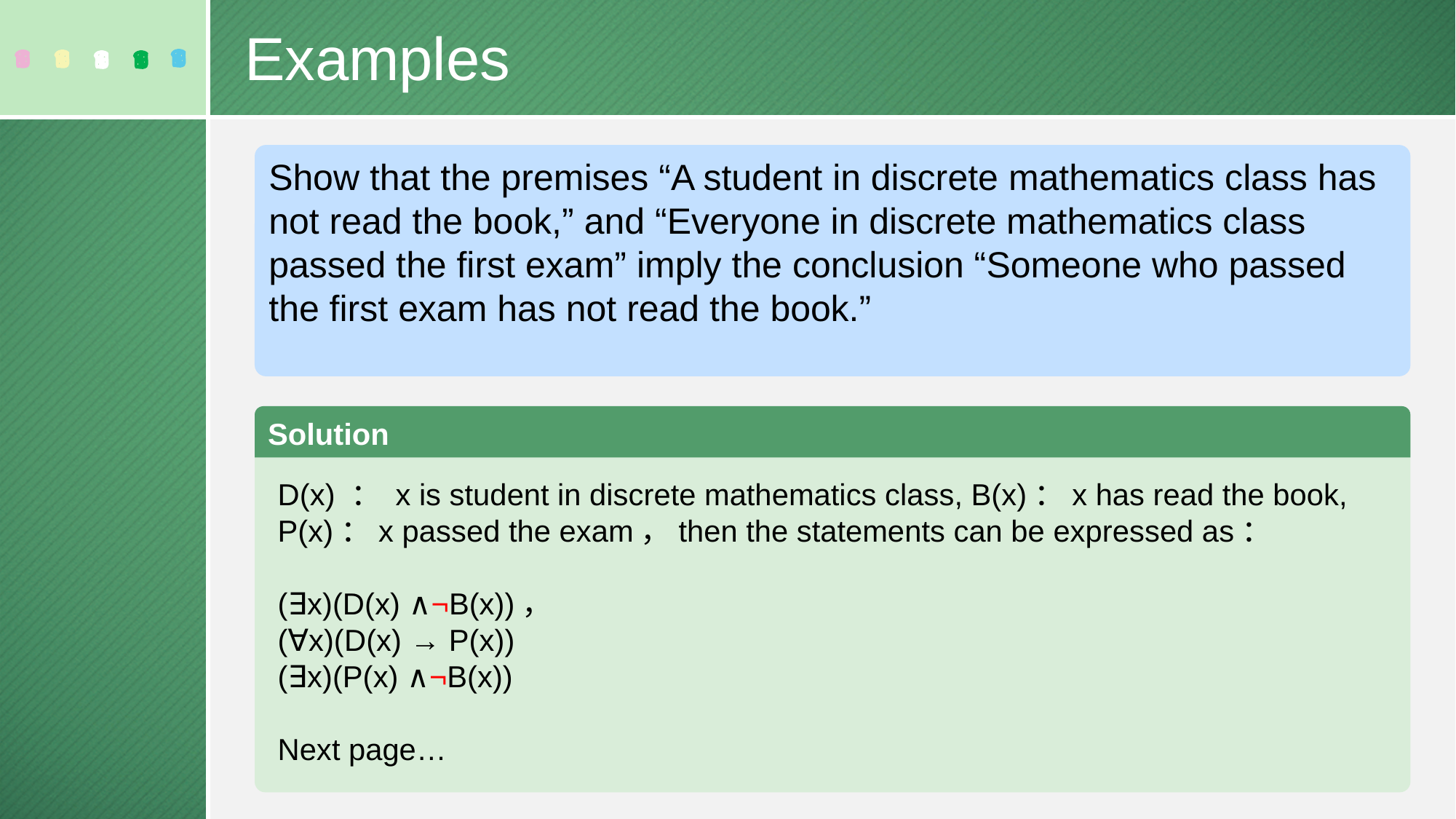

Examples

Show that the premises “A student in discrete mathematics class has not read the book,” and “Everyone in discrete mathematics class passed the first exam” imply the conclusion “Someone who passed the first exam has not read the book.”
Solution

D(x) ： x is student in discrete mathematics class, B(x)：x has read the book, P(x)：x passed the exam，then the statements can be expressed as：

(∃x)(D(x) ∧¬B(x))，
(∀x)(D(x) → P(x))
(∃x)(P(x) ∧¬B(x))

Next page…